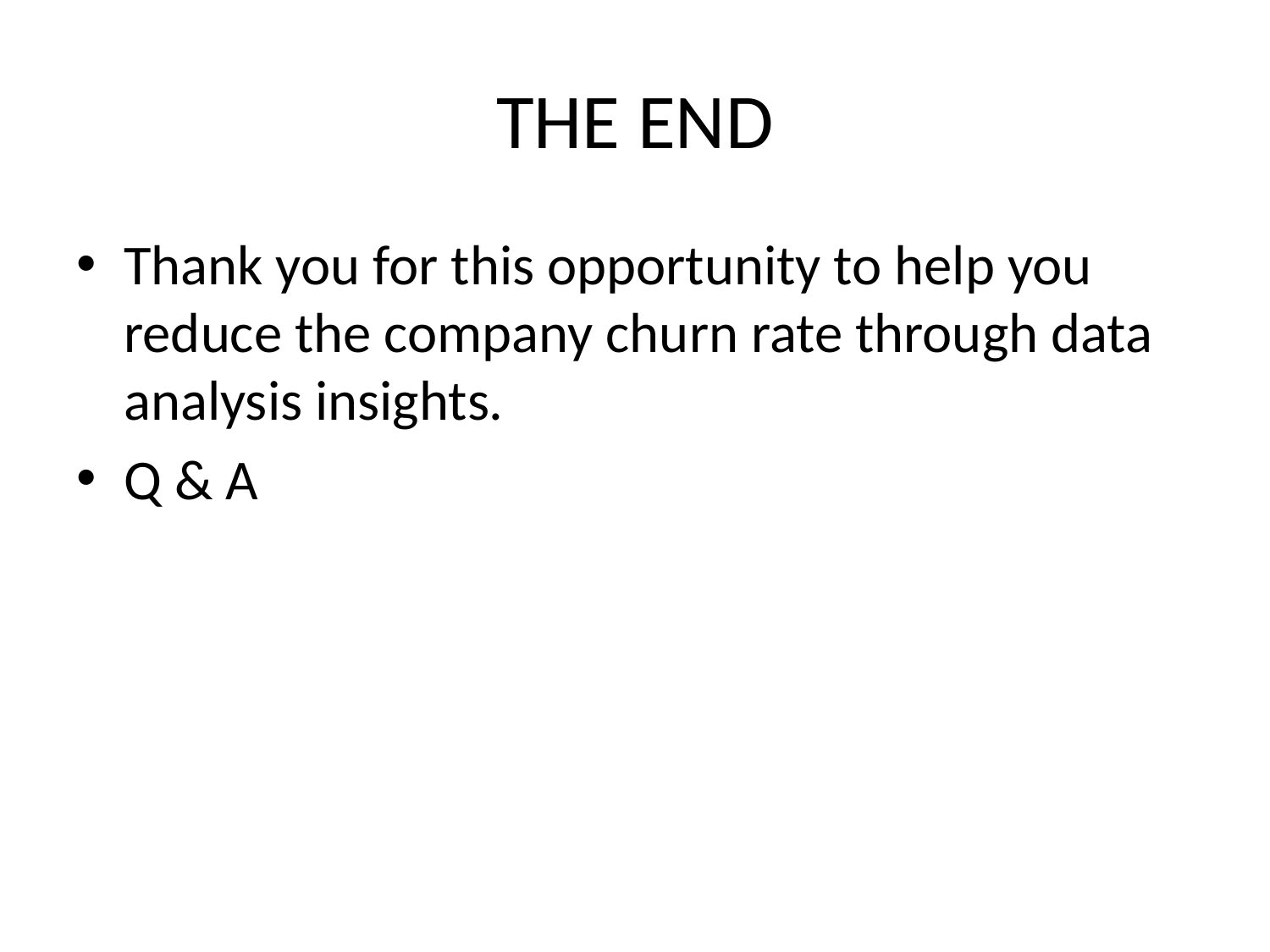

# THE END
Thank you for this opportunity to help you reduce the company churn rate through data analysis insights.
Q & A